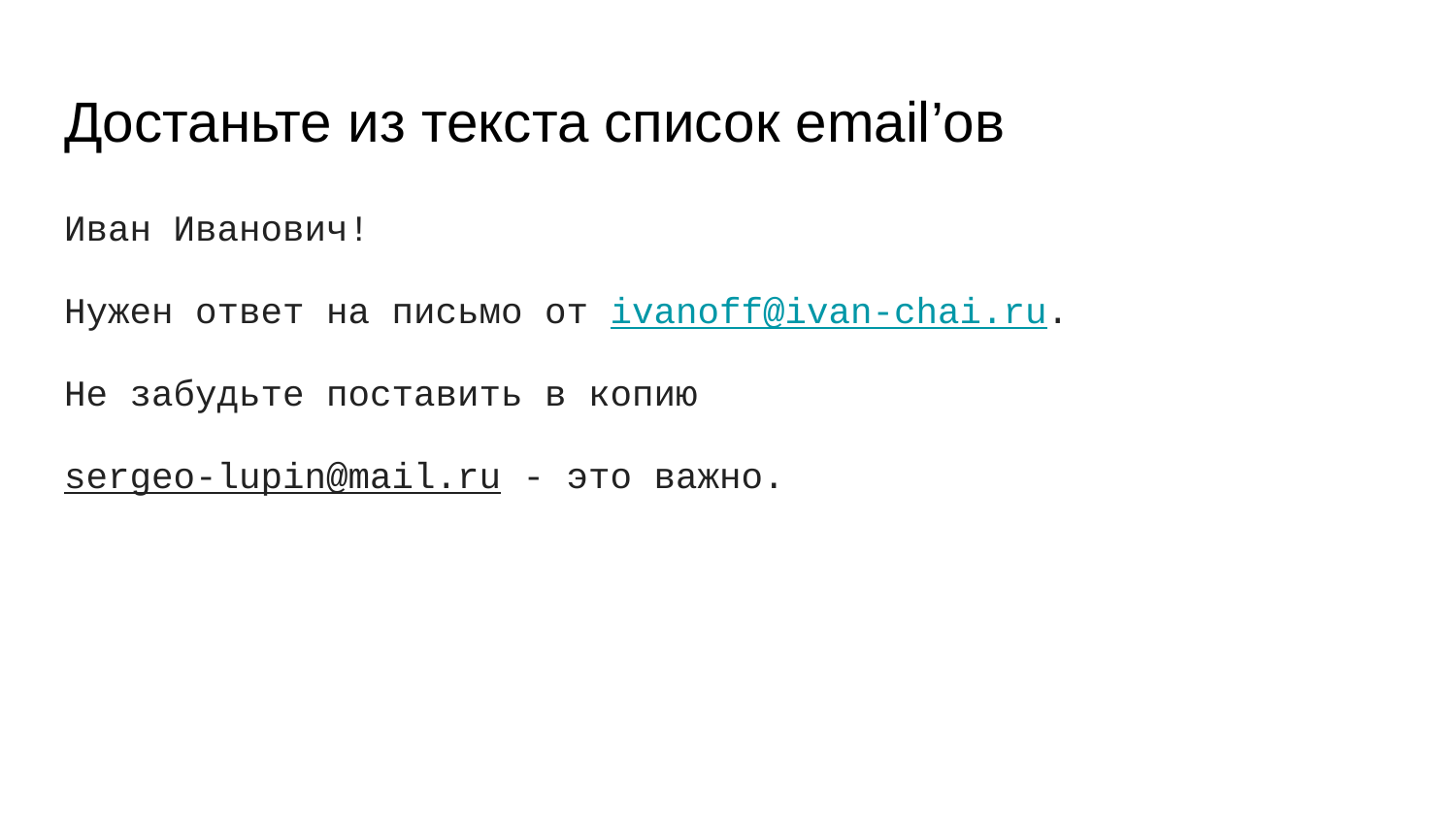

# Достаньте из текста список email’ов
Иван Иванович!
Нужен ответ на письмо от ivanoff@ivan-chai.ru.
Не забудьте поставить в копию
sergeo-lupin@mail.ru - это важно.